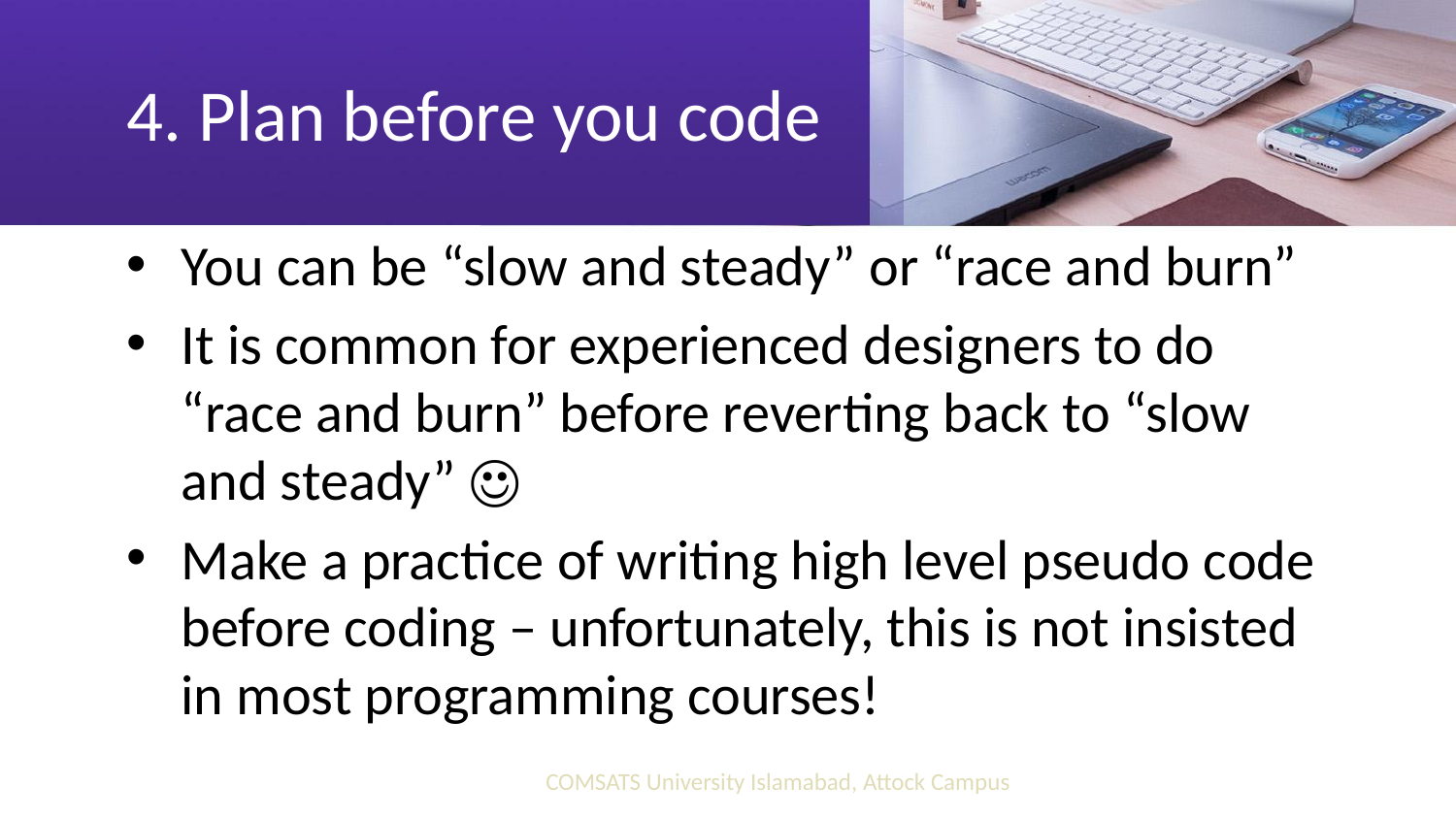

# 4. Plan before you code
You can be “slow and steady” or “race and burn”
It is common for experienced designers to do “race and burn” before reverting back to “slow and steady” ☺
Make a practice of writing high level pseudo code before coding – unfortunately, this is not insisted in most programming courses!
COMSATS University Islamabad, Attock Campus